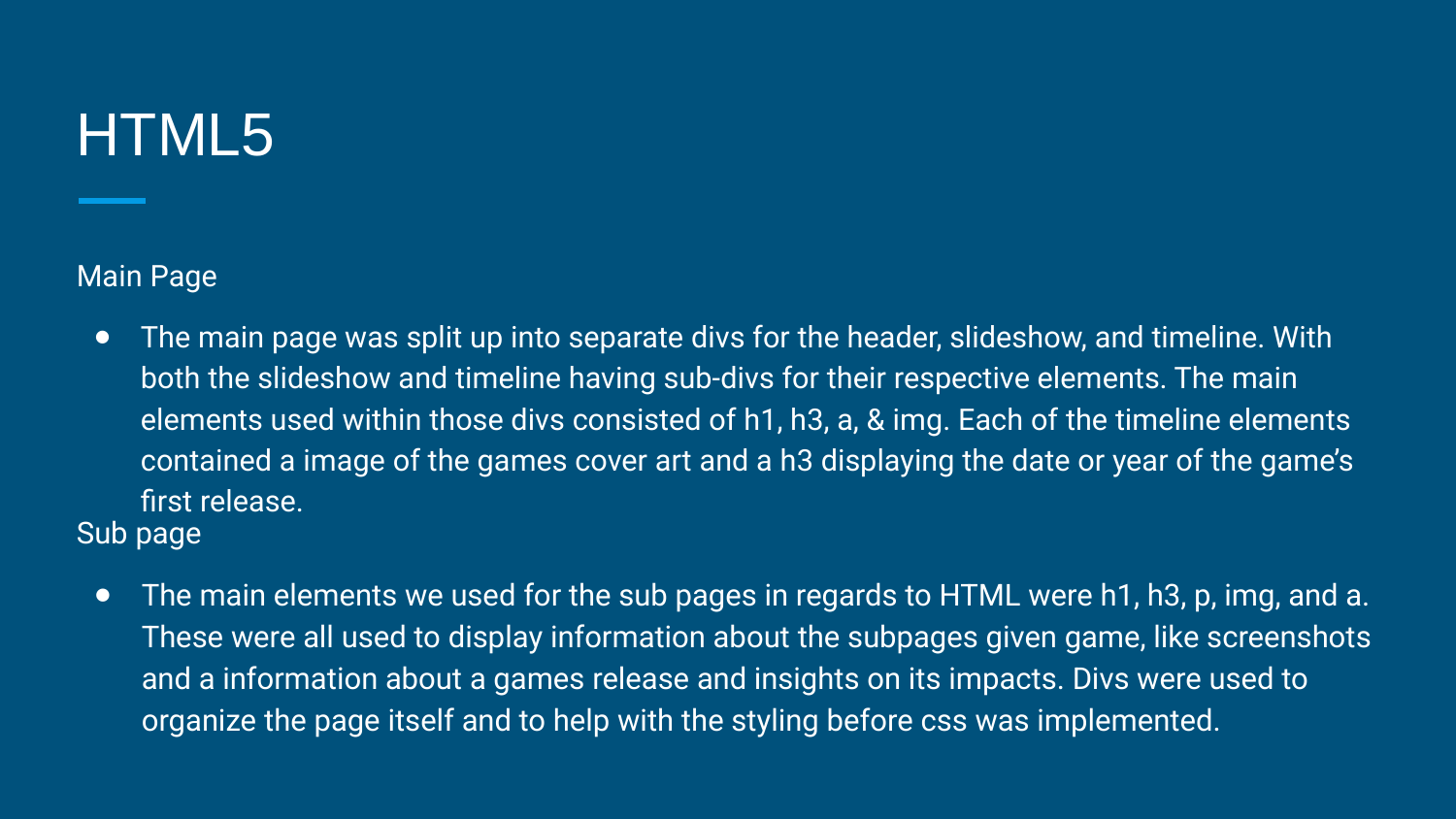

# HTML5
Main Page
The main page was split up into separate divs for the header, slideshow, and timeline. With both the slideshow and timeline having sub-divs for their respective elements. The main elements used within those divs consisted of h1, h3, a, & img. Each of the timeline elements contained a image of the games cover art and a h3 displaying the date or year of the game’s first release.
Sub page
The main elements we used for the sub pages in regards to HTML were h1, h3, p, img, and a. These were all used to display information about the subpages given game, like screenshots and a information about a games release and insights on its impacts. Divs were used to organize the page itself and to help with the styling before css was implemented.